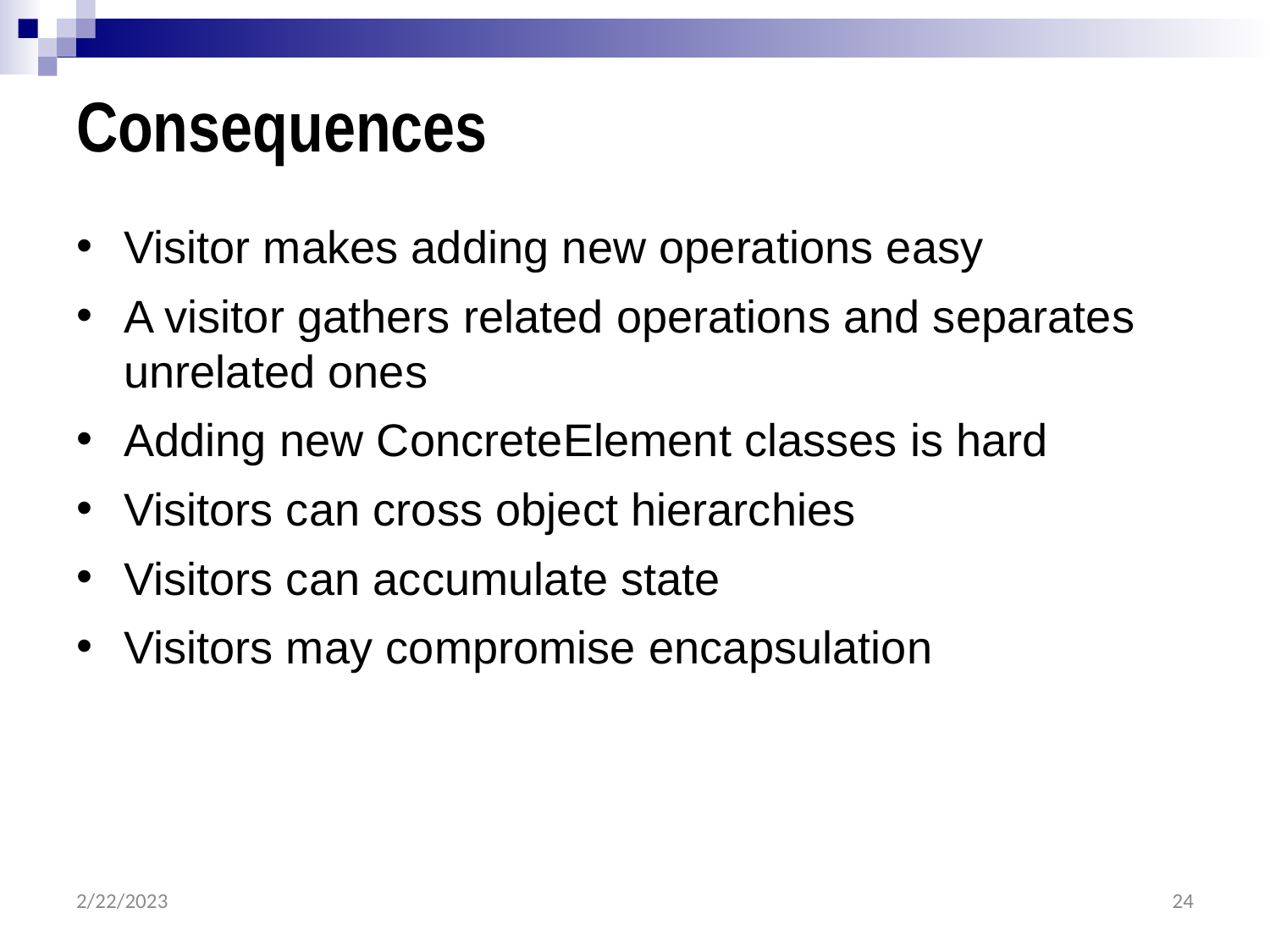

# Consequences
Visitor makes adding new operations easy
A visitor gathers related operations and separates unrelated ones
Adding new ConcreteElement classes is hard
Visitors can cross object hierarchies
Visitors can accumulate state
Visitors may compromise encapsulation
2/22/2023
24